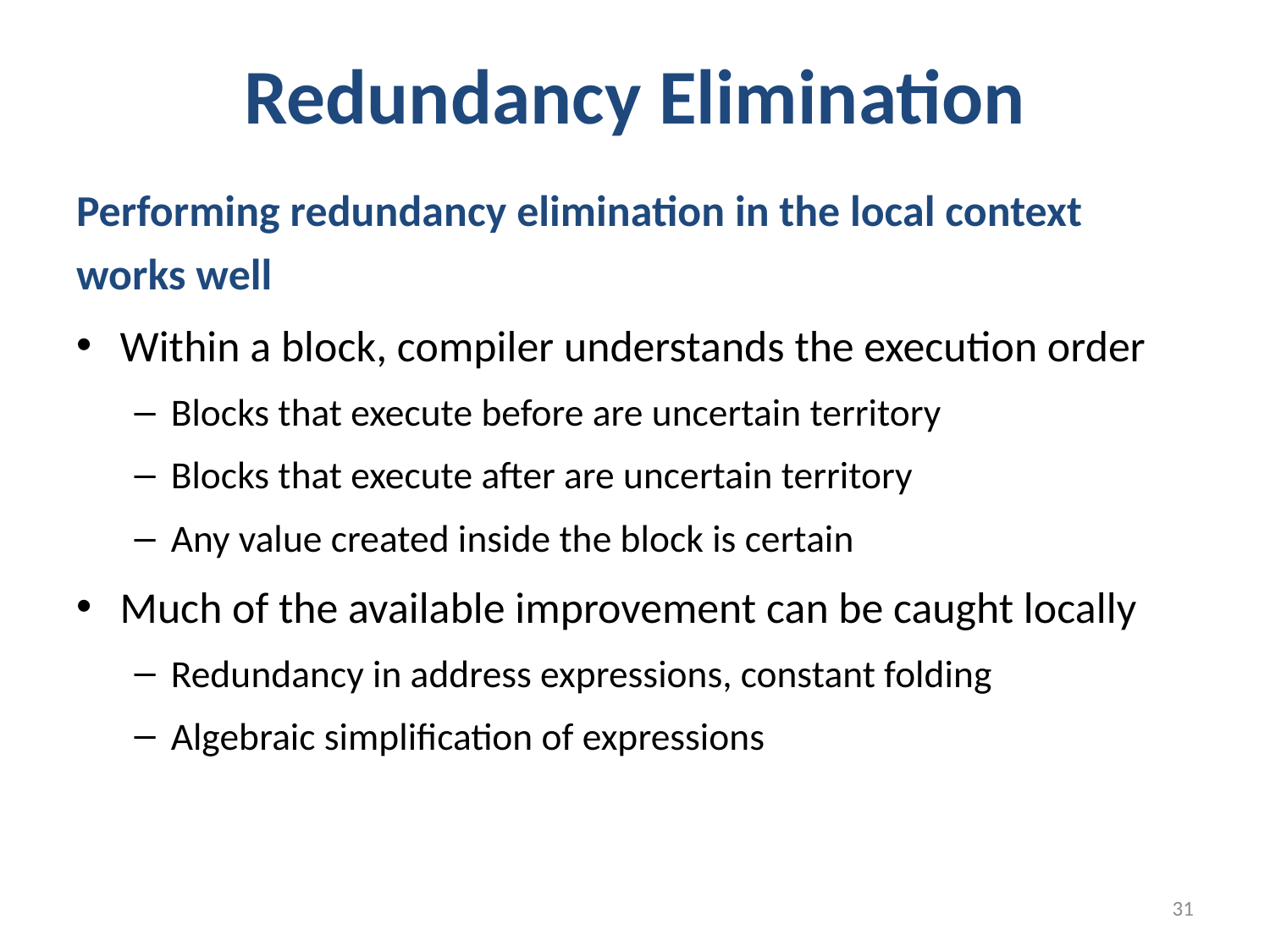

# Redundancy Elimination
Performing redundancy elimination in the local context works well
Within a block, compiler understands the execution order
Blocks that execute before are uncertain territory
Blocks that execute after are uncertain territory
Any value created inside the block is certain
Much of the available improvement can be caught locally
Redundancy in address expressions, constant folding
Algebraic simplification of expressions

31